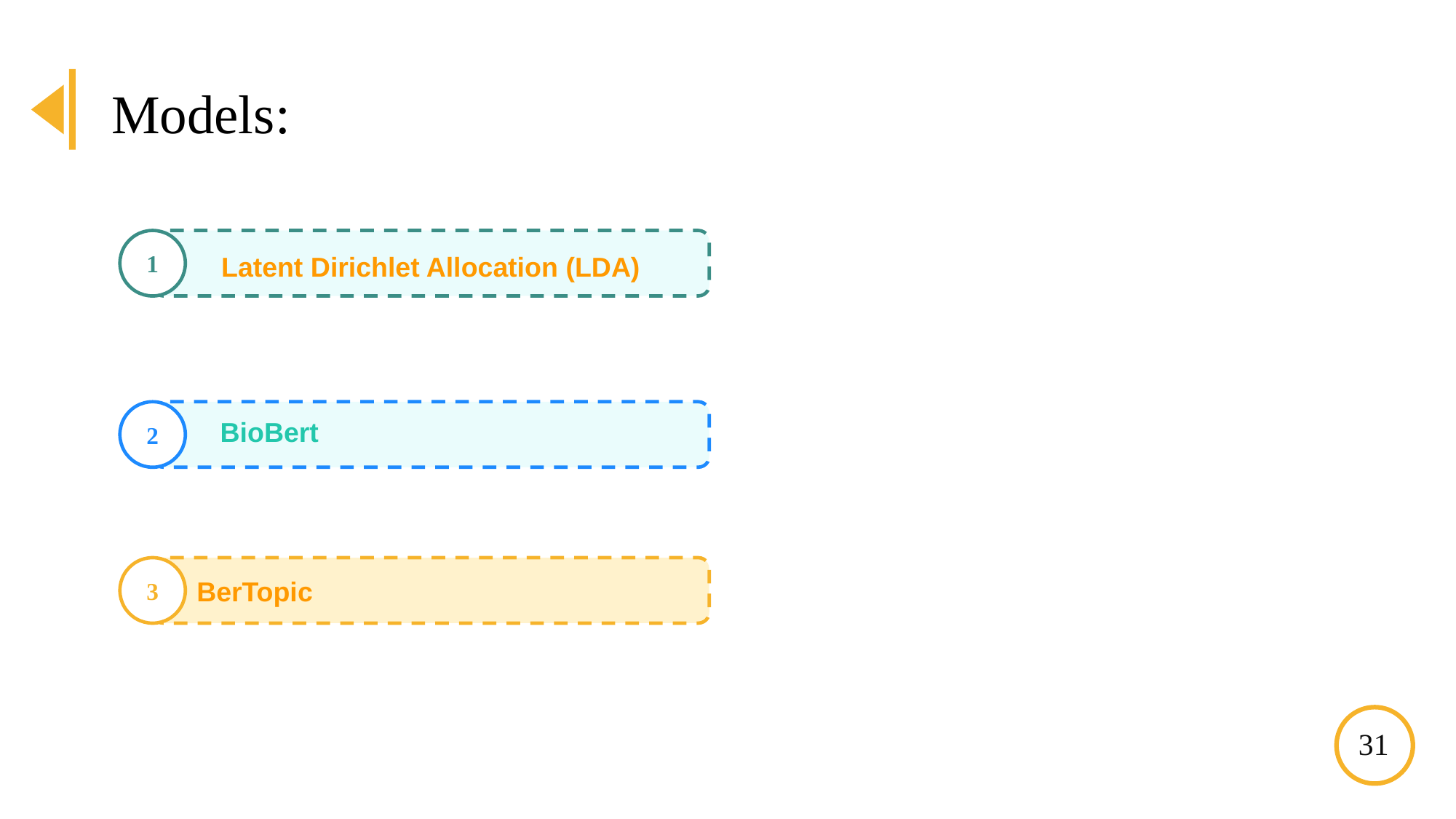

Models:
Latent Dirichlet Allocation (LDA)
1
       BioBert

2
     BerTopic
3
31